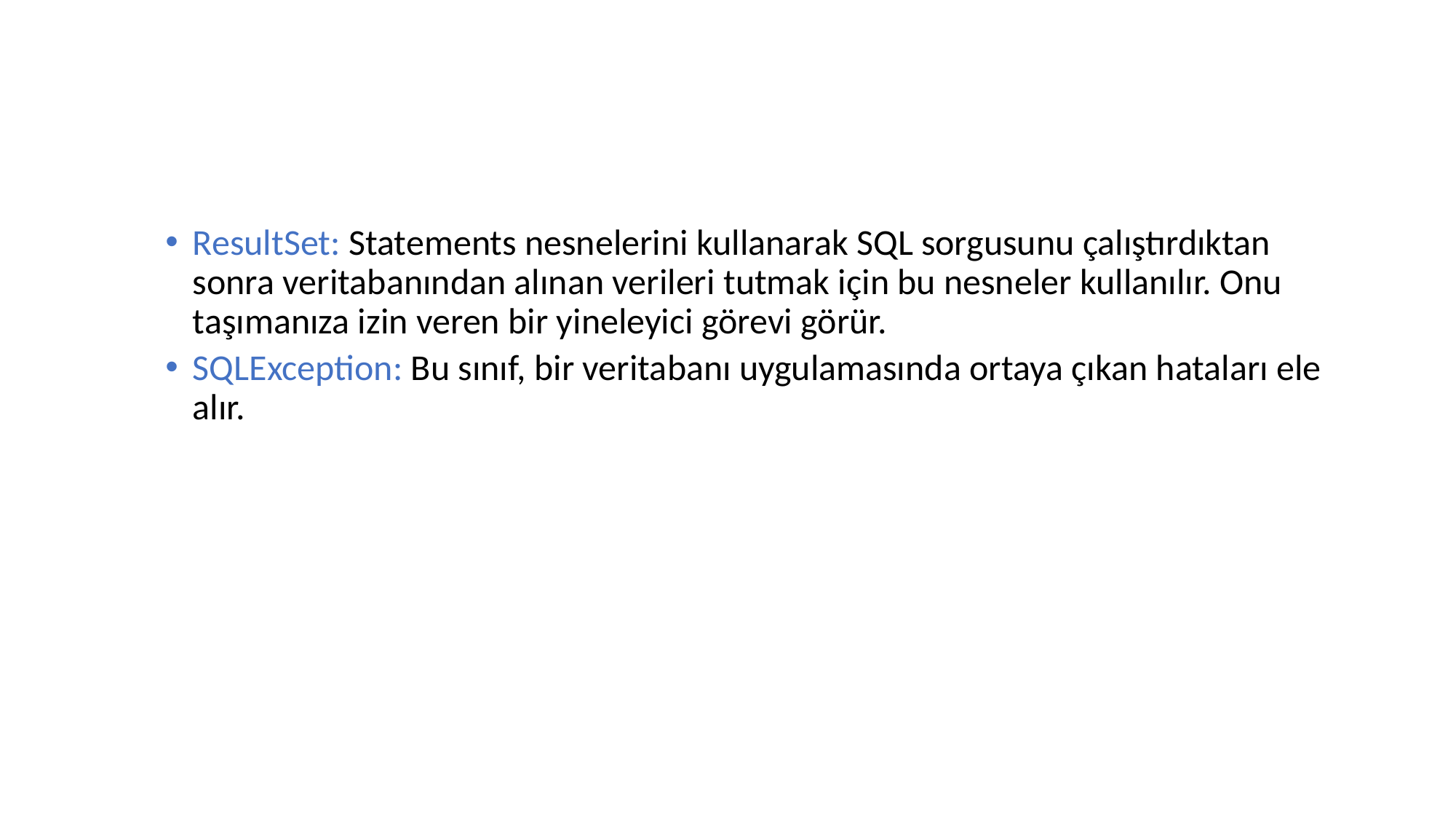

#
ResultSet: Statements nesnelerini kullanarak SQL sorgusunu çalıştırdıktan sonra veritabanından alınan verileri tutmak için bu nesneler kullanılır. Onu taşımanıza izin veren bir yineleyici görevi görür.
SQLException: Bu sınıf, bir veritabanı uygulamasında ortaya çıkan hataları ele alır.